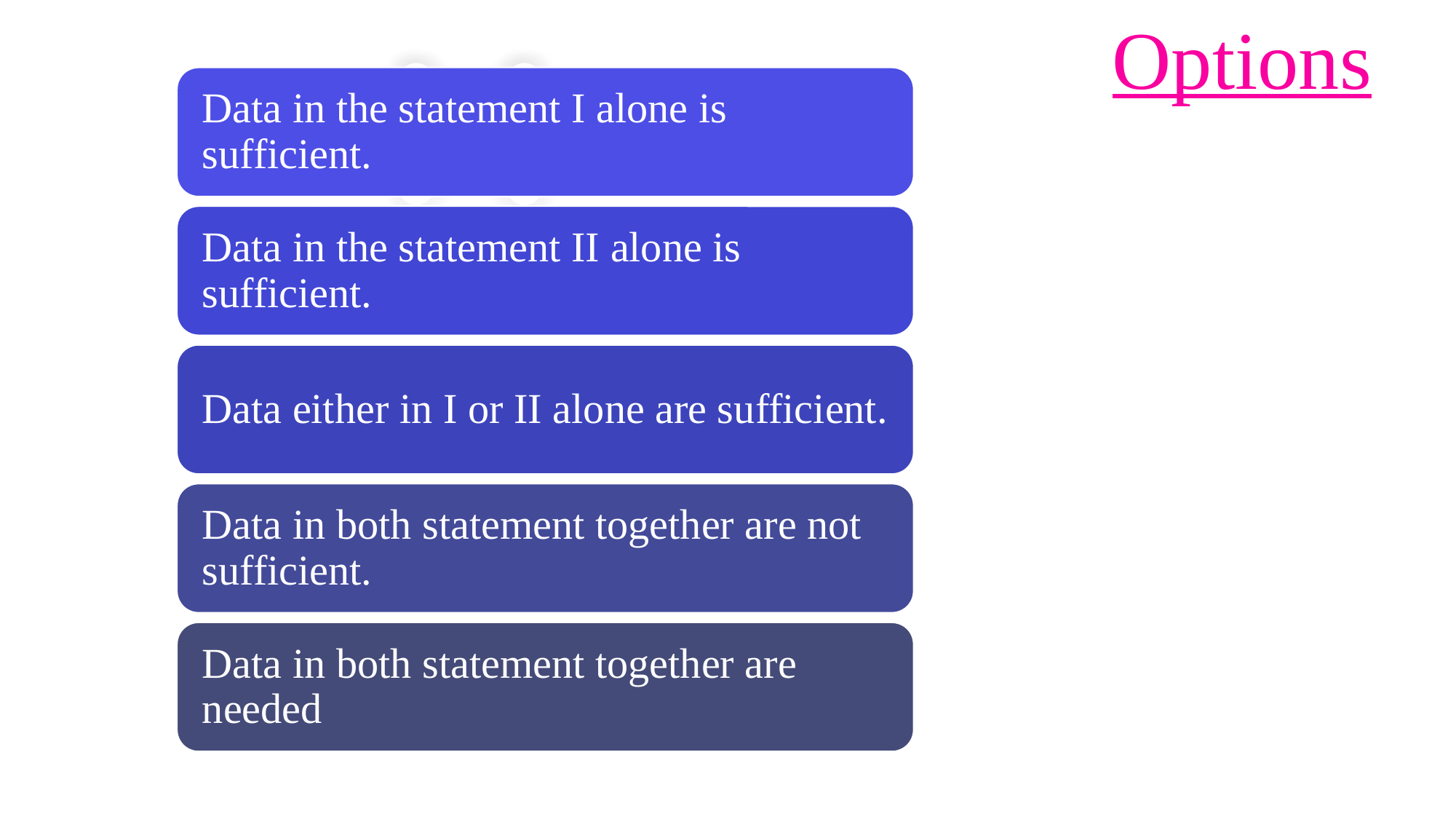

Options

Data in the statement I alone is sufficient.
Data in the statement II alone is sufficient.
Data either in I or II alone are sufficient.
Data in both statement together are not sufficient.
Data in both statement together are needed